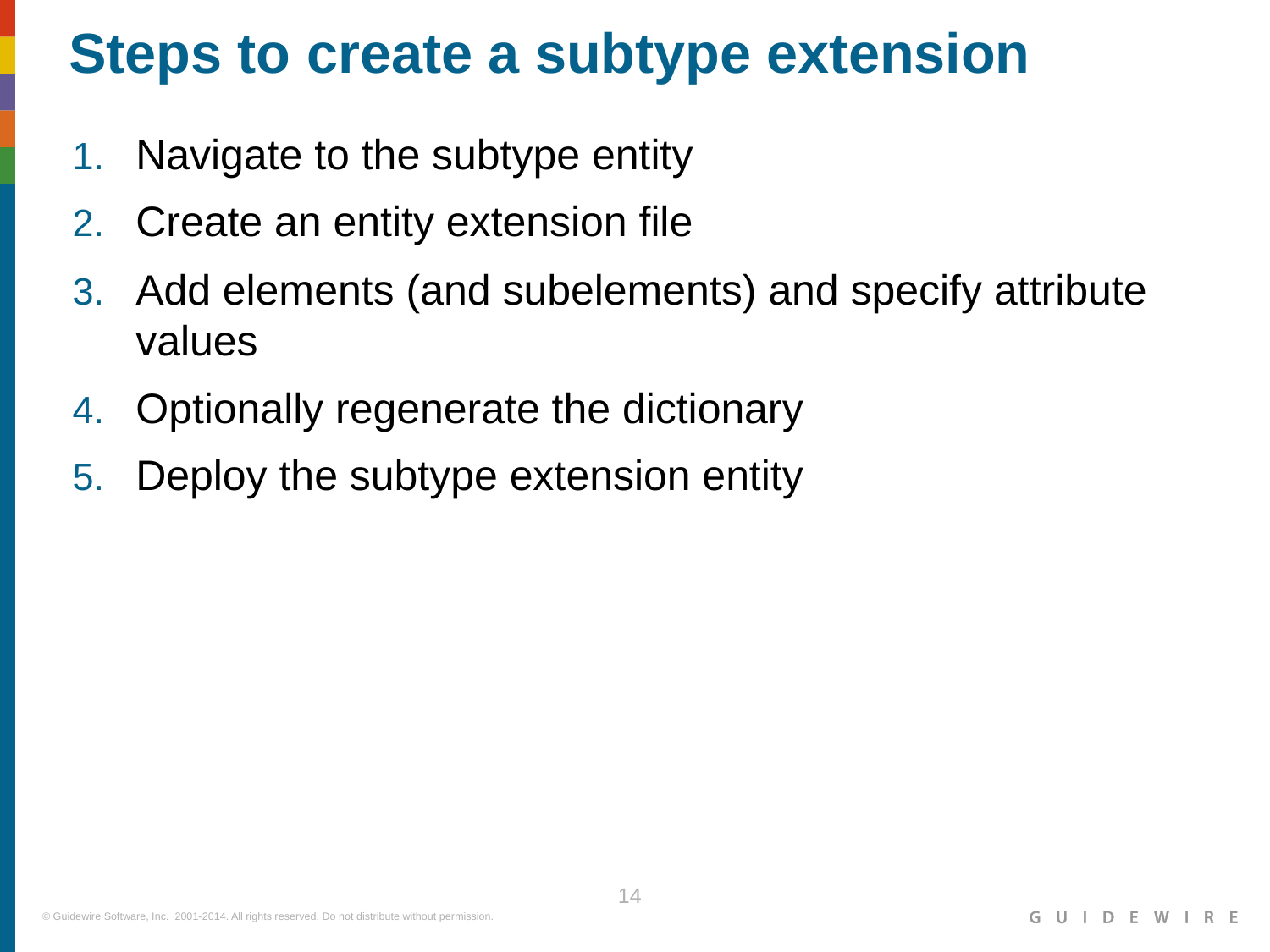

Steps to create a subtype extension
Navigate to the subtype entity
Create an entity extension file
Add elements (and subelements) and specify attribute values
Optionally regenerate the dictionary
Deploy the subtype extension entity